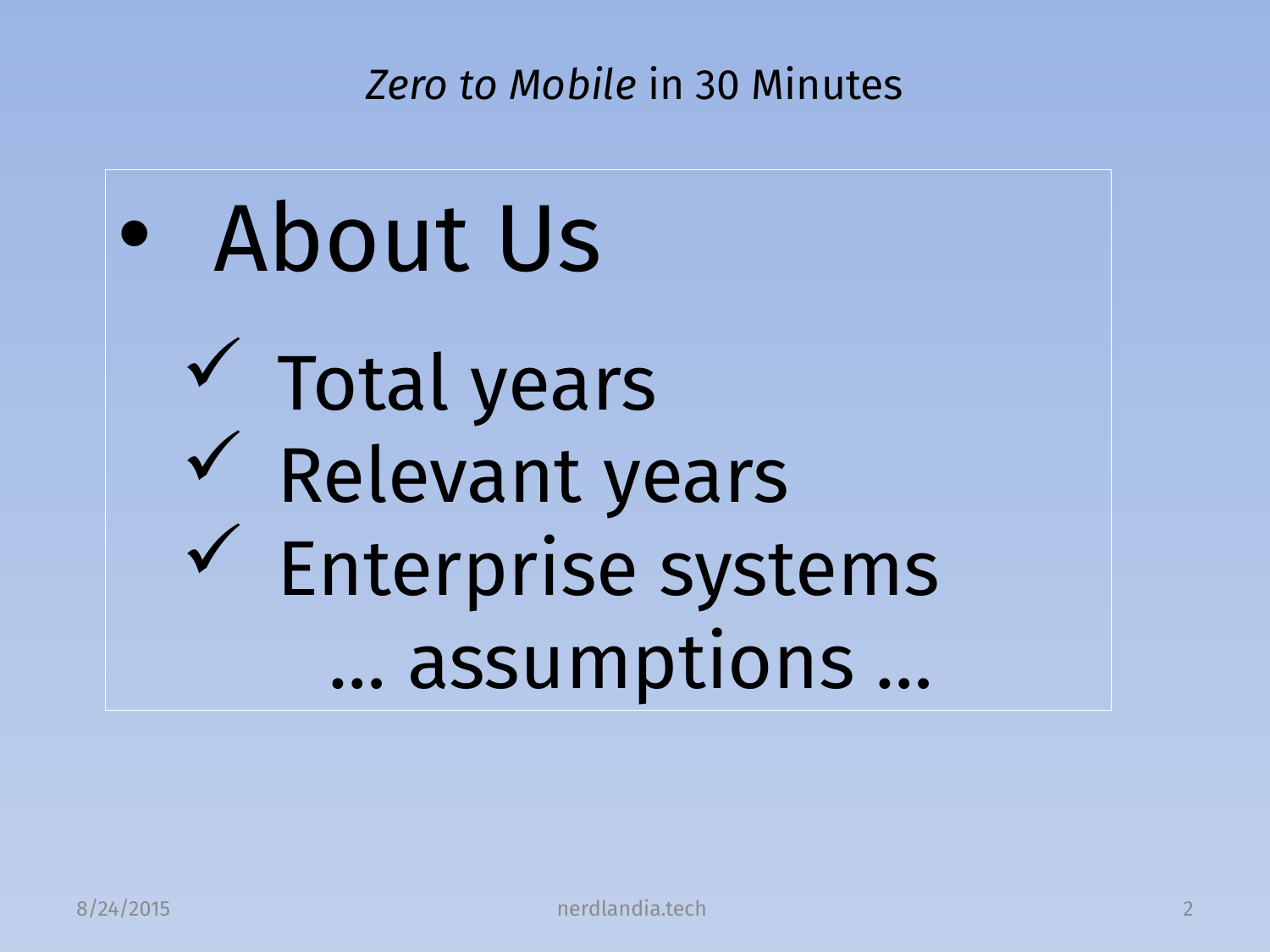

# Zero to Mobile in 30 Minutes
About Us

Total years
Relevant years
Enterprise systems
 … assumptions …
8/24/2015
nerdlandia.tech
2